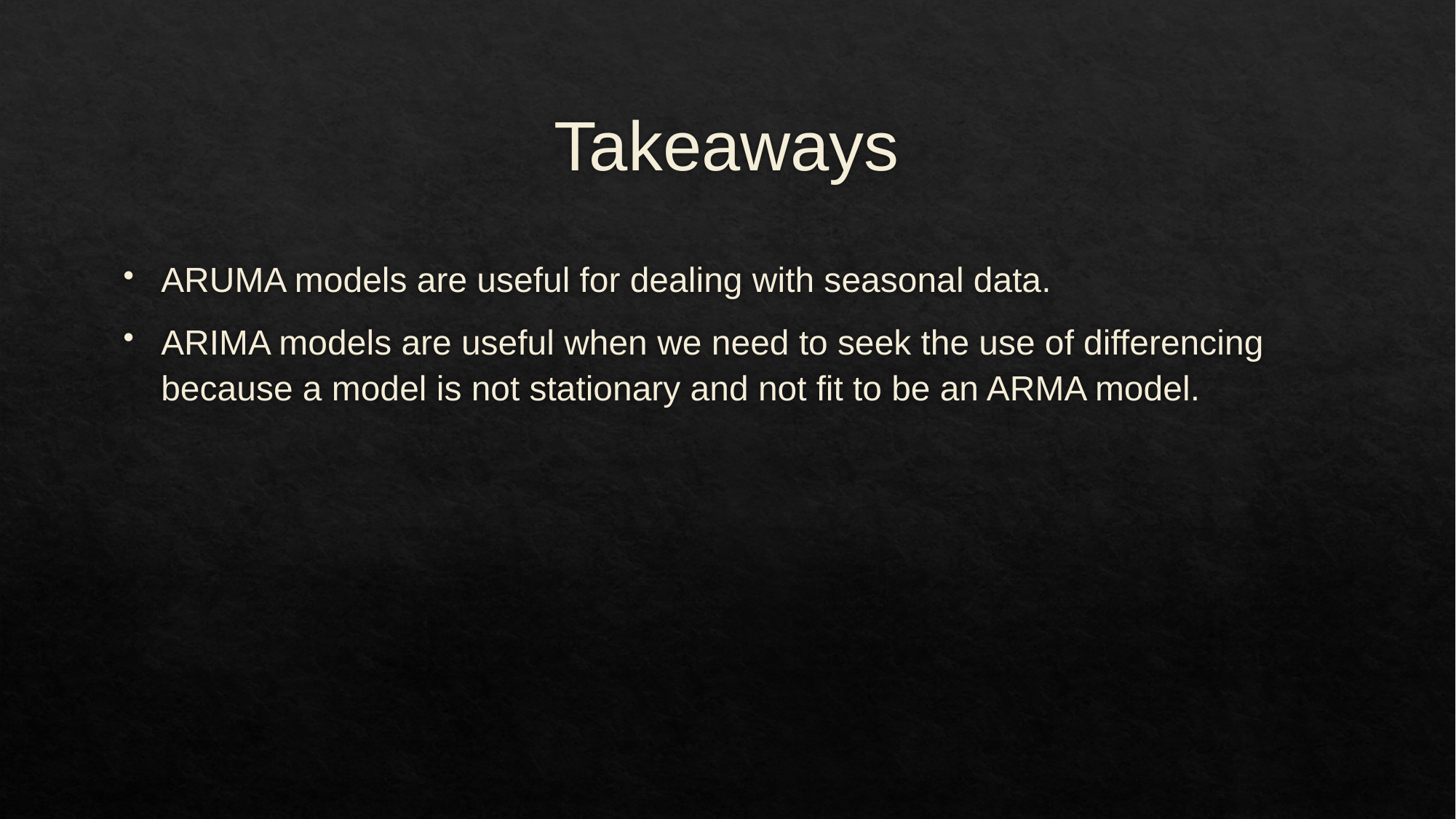

# Takeaways
ARUMA models are useful for dealing with seasonal data.
ARIMA models are useful when we need to seek the use of differencing because a model is not stationary and not fit to be an ARMA model.